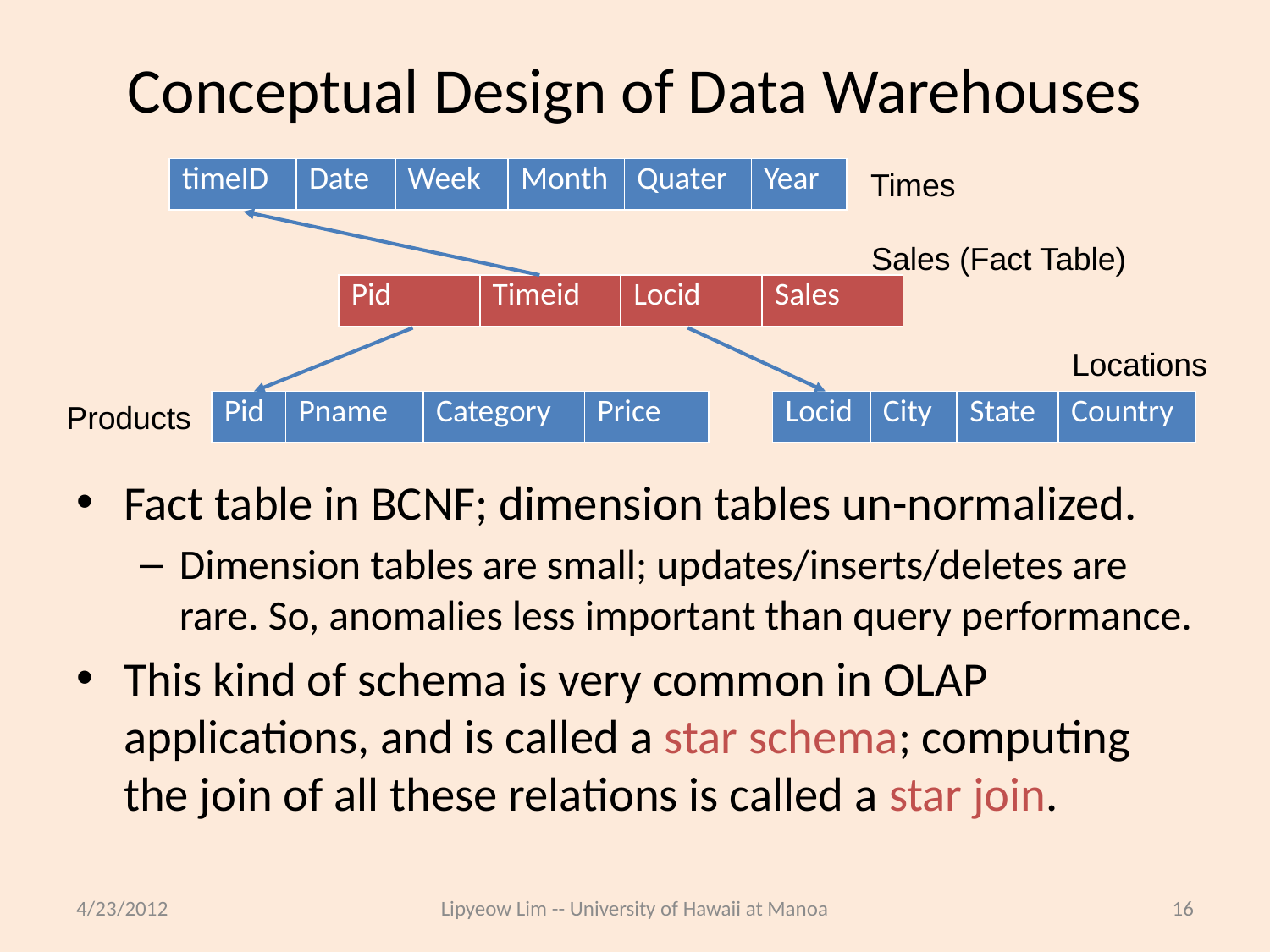

# Conceptual Design of Data Warehouses
| timeID | Date | Week | Month | Quater | Year |
| --- | --- | --- | --- | --- | --- |
Times
Sales (Fact Table)
| Pid | Timeid | Locid | Sales |
| --- | --- | --- | --- |
Locations
Products
| Pid | Pname | Category | Price |
| --- | --- | --- | --- |
| Locid | City | State | Country |
| --- | --- | --- | --- |
Fact table in BCNF; dimension tables un-normalized.
Dimension tables are small; updates/inserts/deletes are rare. So, anomalies less important than query performance.
This kind of schema is very common in OLAP applications, and is called a star schema; computing the join of all these relations is called a star join.

4/23/2012
Lipyeow Lim -- University of Hawaii at Manoa
16